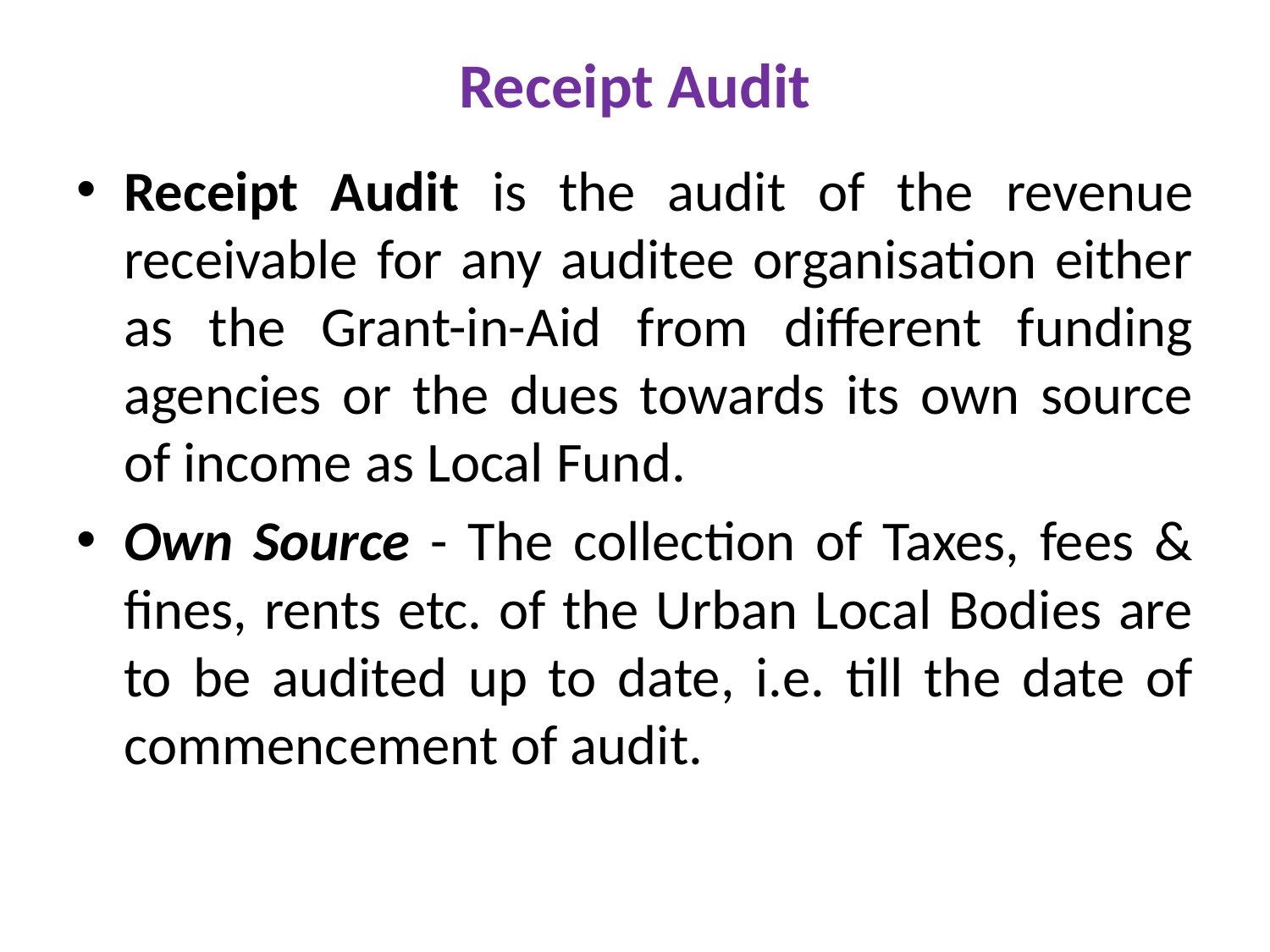

# Receipt Audit
Receipt Audit is the audit of the revenue receivable for any auditee organisation either as the Grant-in-Aid from different funding agencies or the dues towards its own source of income as Local Fund.
Own Source - The collection of Taxes, fees & fines, rents etc. of the Urban Local Bodies are to be audited up to date, i.e. till the date of commencement of audit.